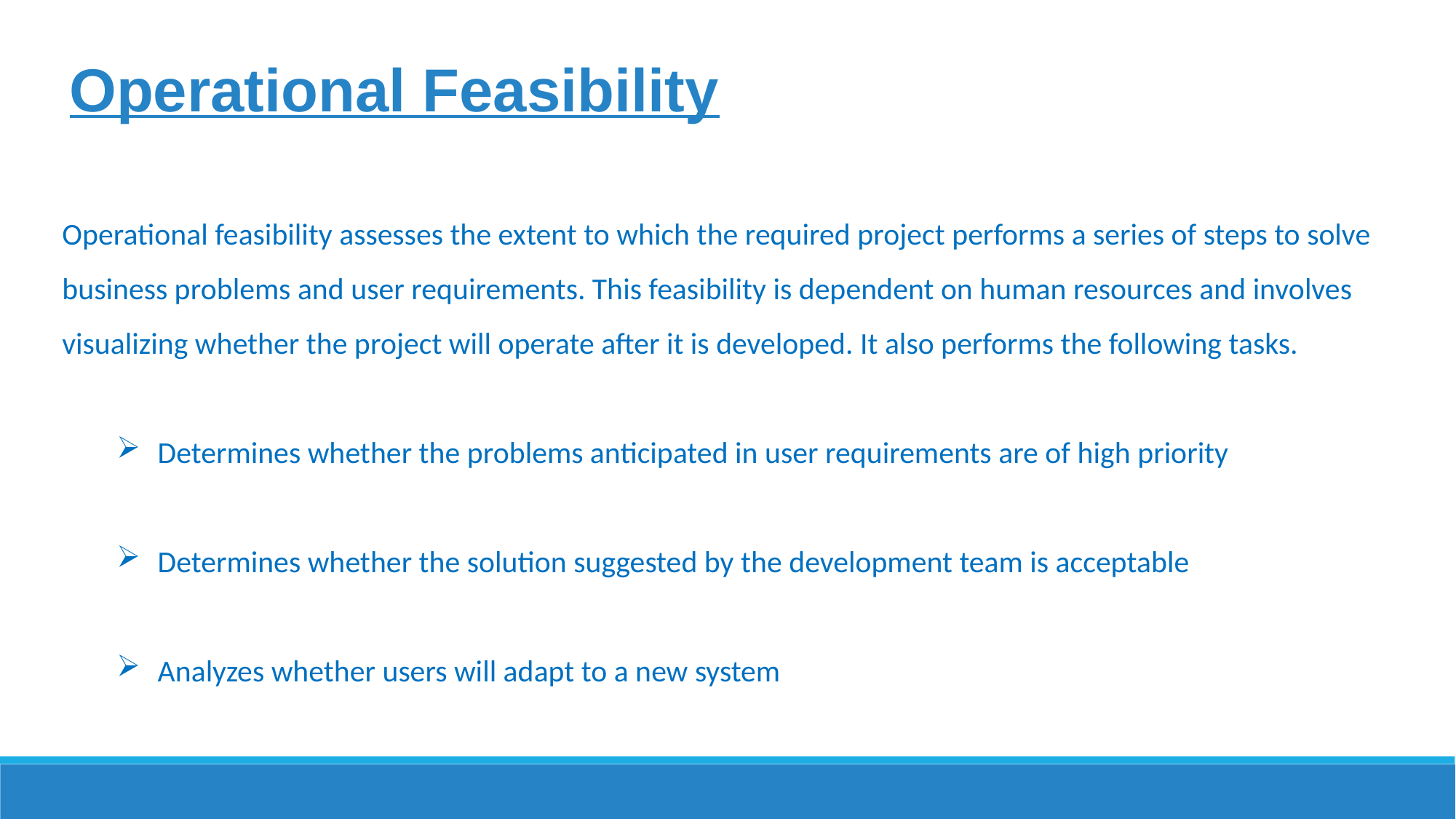

Operational Feasibility
Operational feasibility assesses the extent to which the required project performs a series of steps to solve business problems and user requirements. This feasibility is dependent on human resources and involves visualizing whether the project will operate after it is developed. It also performs the following tasks.

Determines whether the problems anticipated in user requirements are of high priority

Determines whether the solution suggested by the development team is acceptable

Analyzes whether users will adapt to a new system